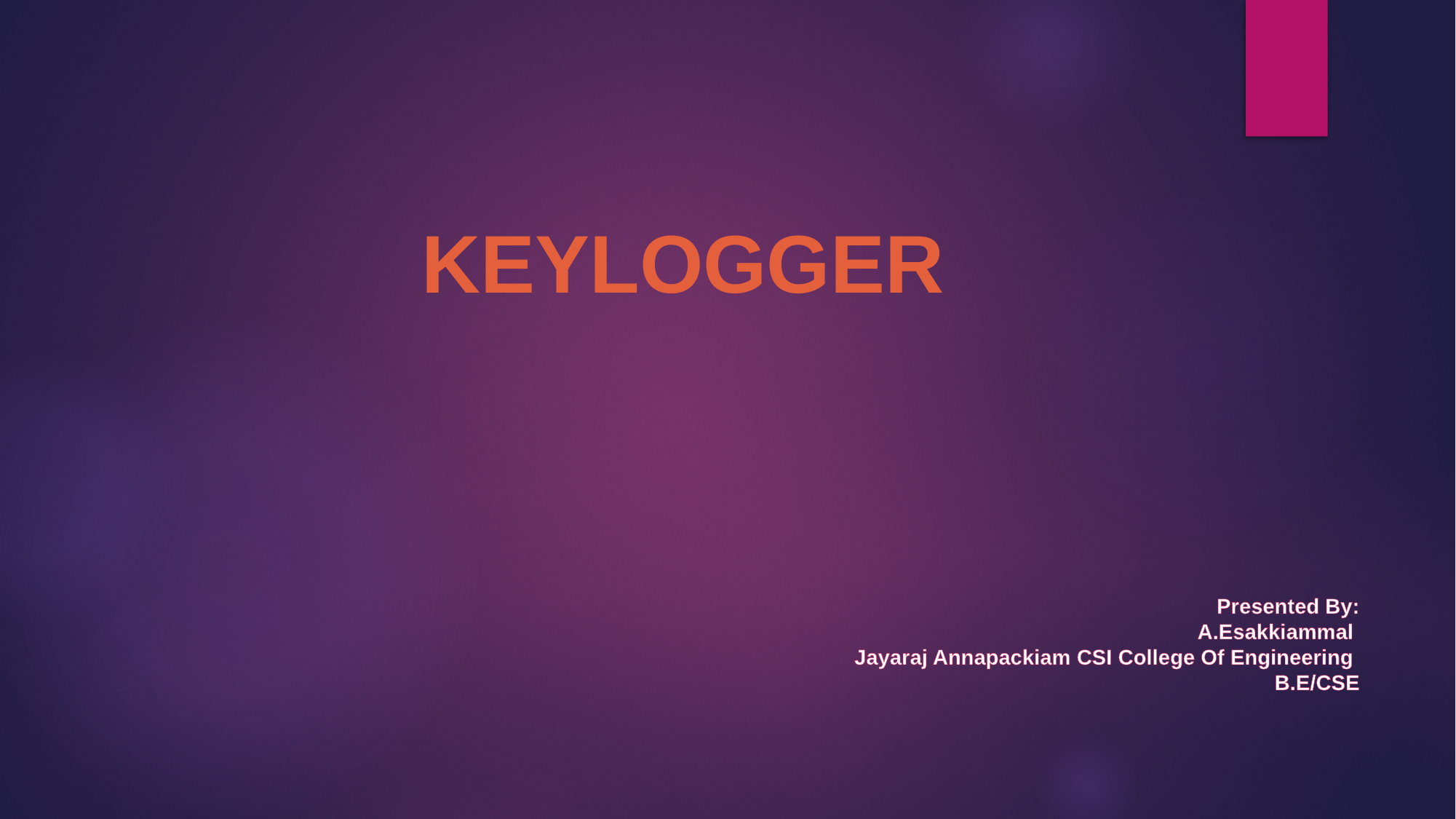

# KEYLOGGER
Presented By:
A.Esakkiammal
Jayaraj Annapackiam CSI College Of Engineering
B.E/CSE